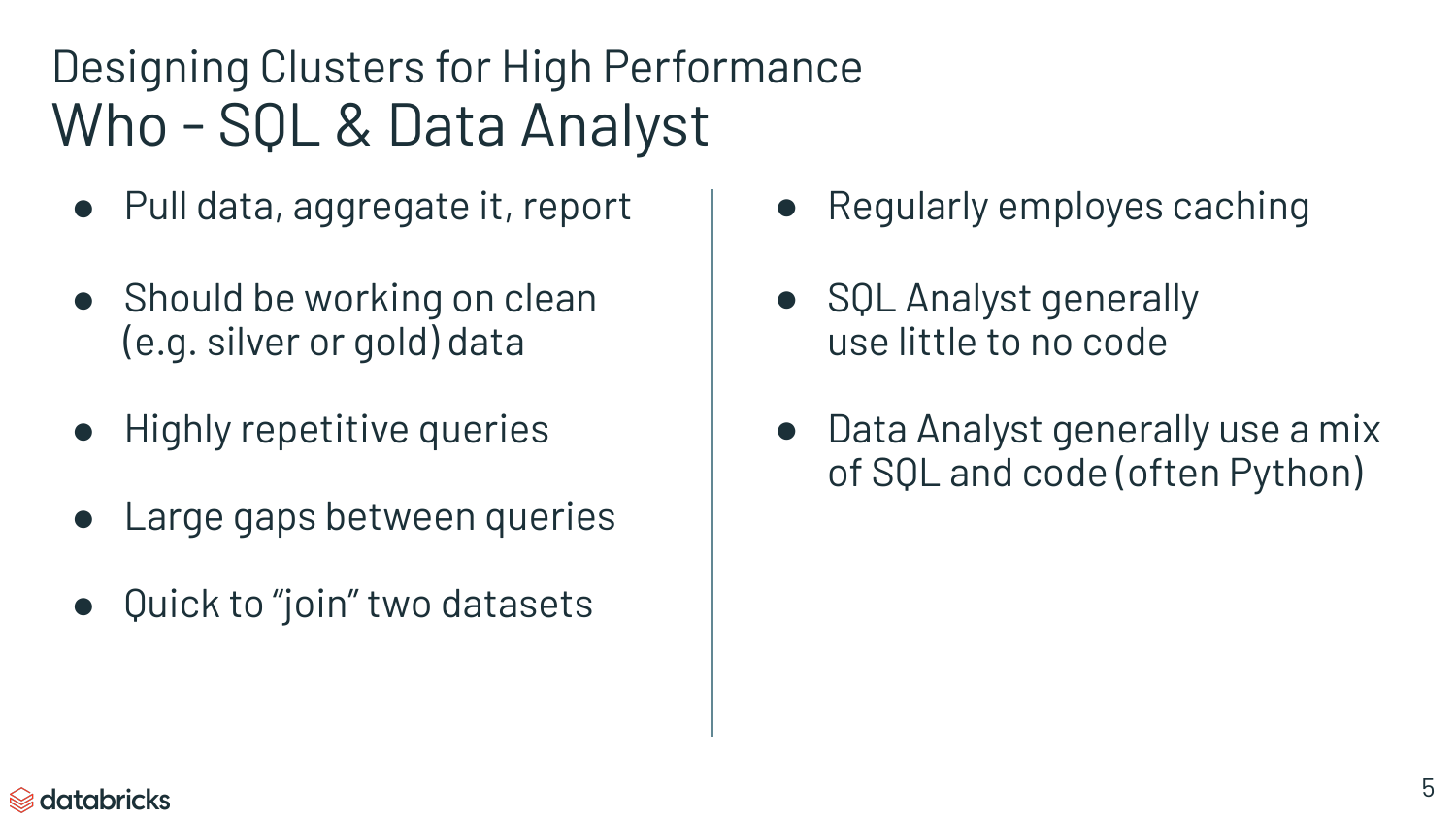

# Designing Clusters for High Performance
Who - SQL & Data Analyst
Regularly employes caching
SQL Analyst generally
use little to no code
Data Analyst generally use a mix of SQL and code (often Python)

Pull data, aggregate it, report
Should be working on clean
(e.g. silver or gold) data
Highly repetitive queries
Large gaps between queries
Quick to “join” two datasets

5